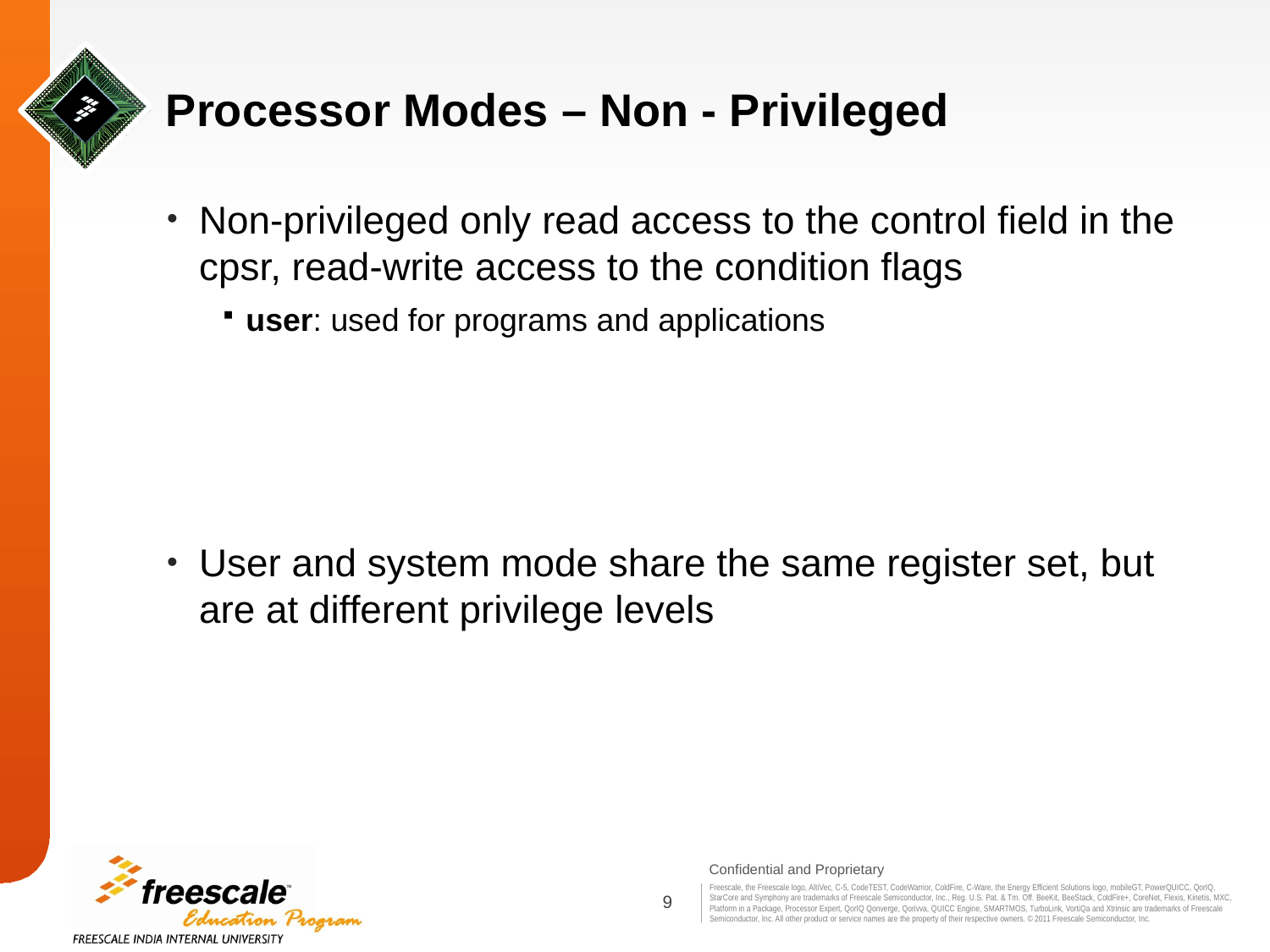

# Processor Modes – Non - Privileged
Non-privileged only read access to the control field in the cpsr, read-write access to the condition flags
user: used for programs and applications

User and system mode share the same register set, but are at different privilege levels